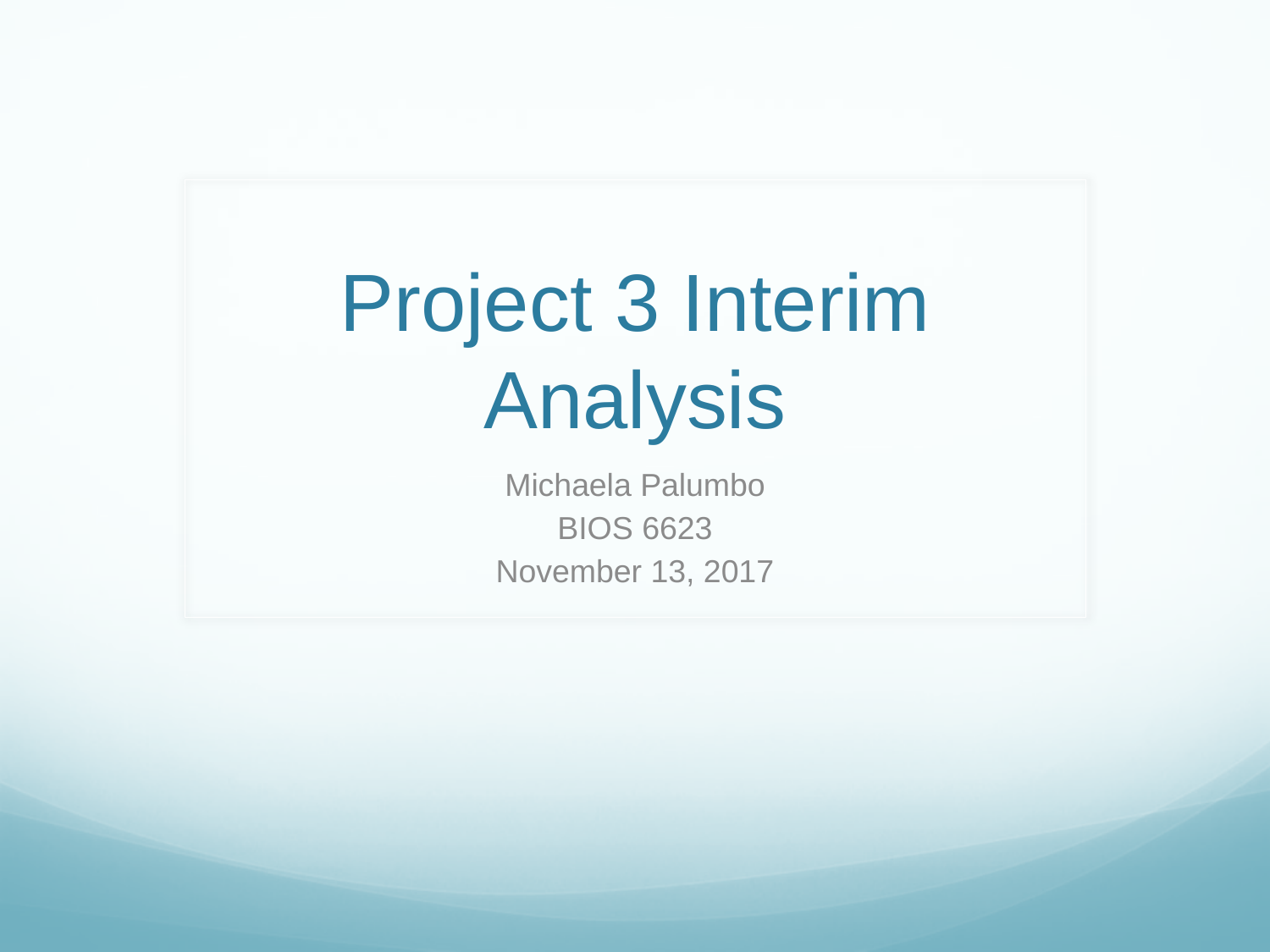

# Project 3 Interim Analysis
Michaela Palumbo
BIOS 6623
November 13, 2017